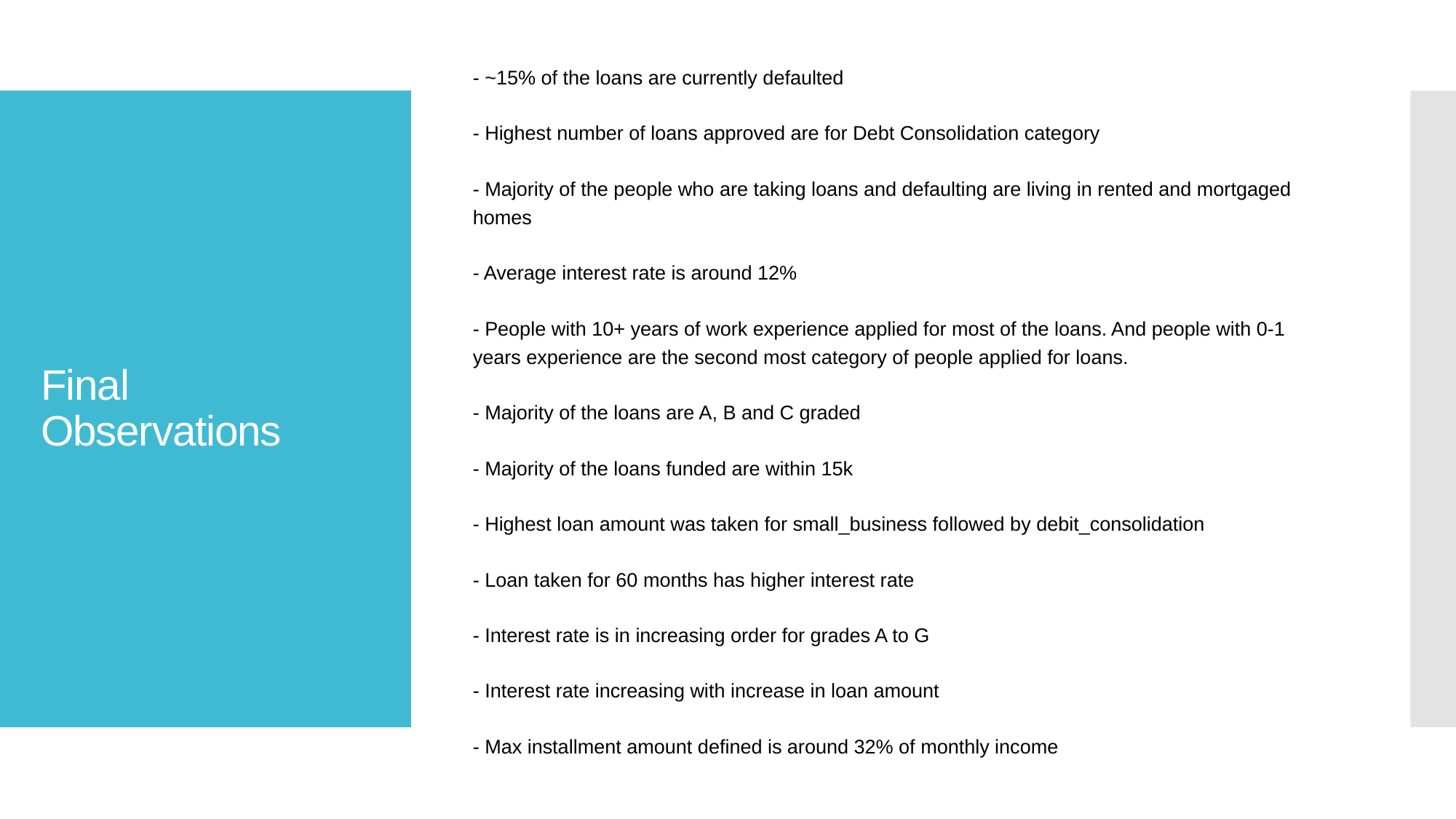

- ~15% of the loans are currently defaulted
- Highest number of loans approved are for Debt Consolidation category
- Majority of the people who are taking loans and defaulting are living in rented and mortgaged homes
- Average interest rate is around 12%
- People with 10+ years of work experience applied for most of the loans. And people with 0-1 years experience are the second most category of people applied for loans.
- Majority of the loans are A, B and C graded
- Majority of the loans funded are within 15k
- Highest loan amount was taken for small_business followed by debit_consolidation
- Loan taken for 60 months has higher interest rate
- Interest rate is in increasing order for grades A to G
- Interest rate increasing with increase in loan amount
- Max installment amount defined is around 32% of monthly income
# Final Observations